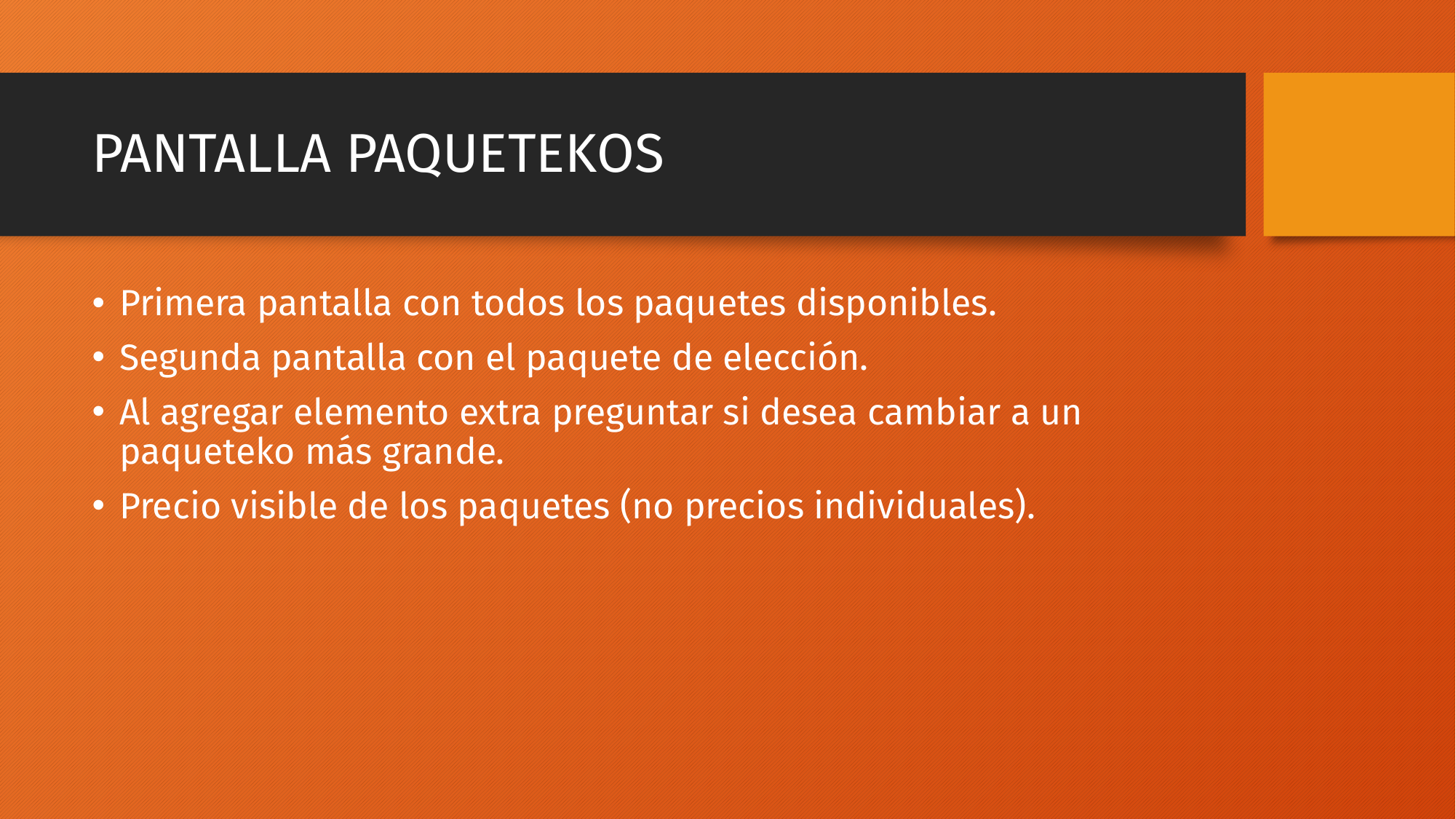

# PANTALLA PAQUETEKOS
Primera pantalla con todos los paquetes disponibles.
Segunda pantalla con el paquete de elección.
Al agregar elemento extra preguntar si desea cambiar a un paqueteko más grande.
Precio visible de los paquetes (no precios individuales).